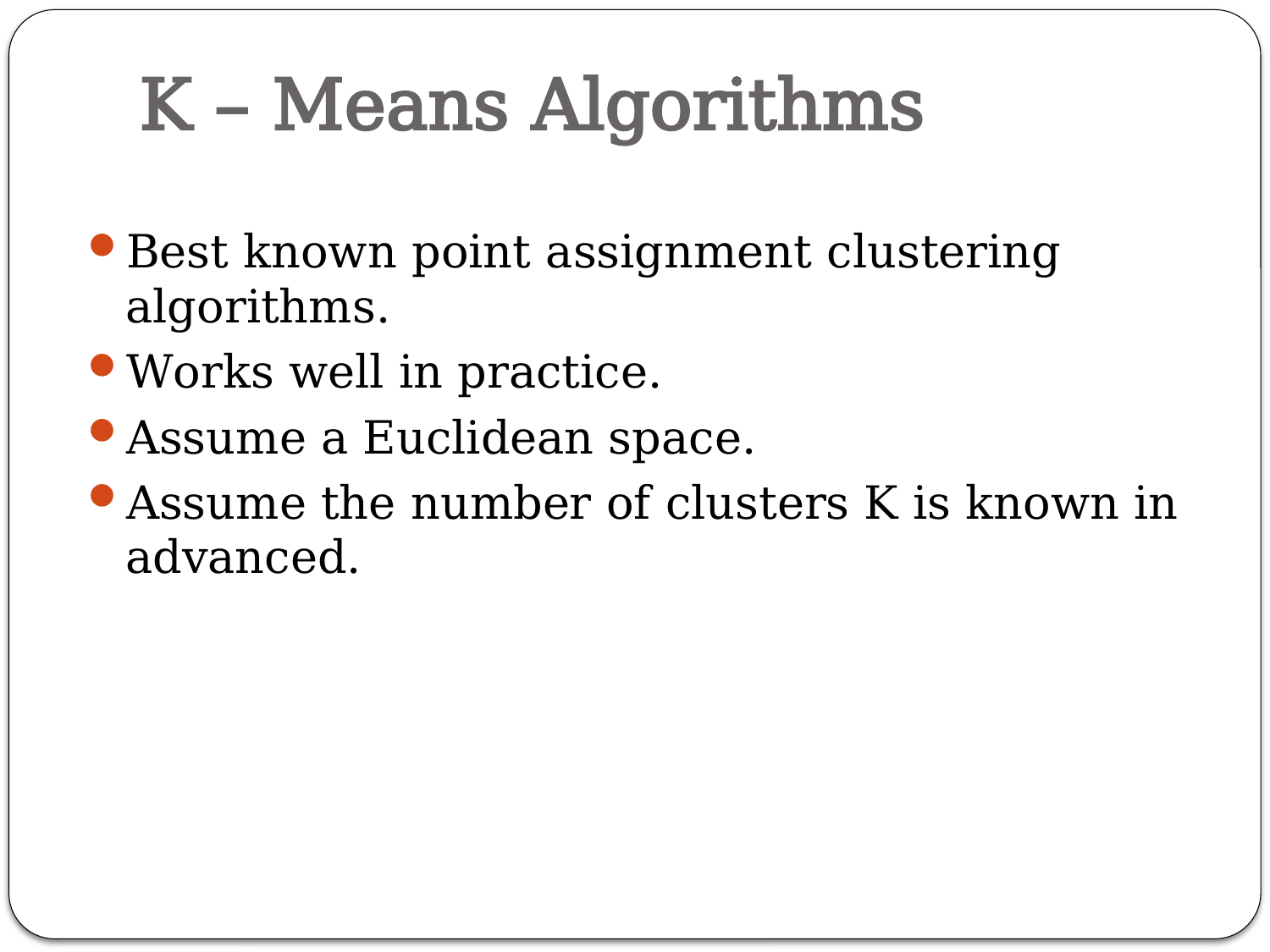

# K – Means Algorithms
Best known point assignment clustering algorithms.
Works well in practice.
Assume a Euclidean space.
Assume the number of clusters K is known in advanced.